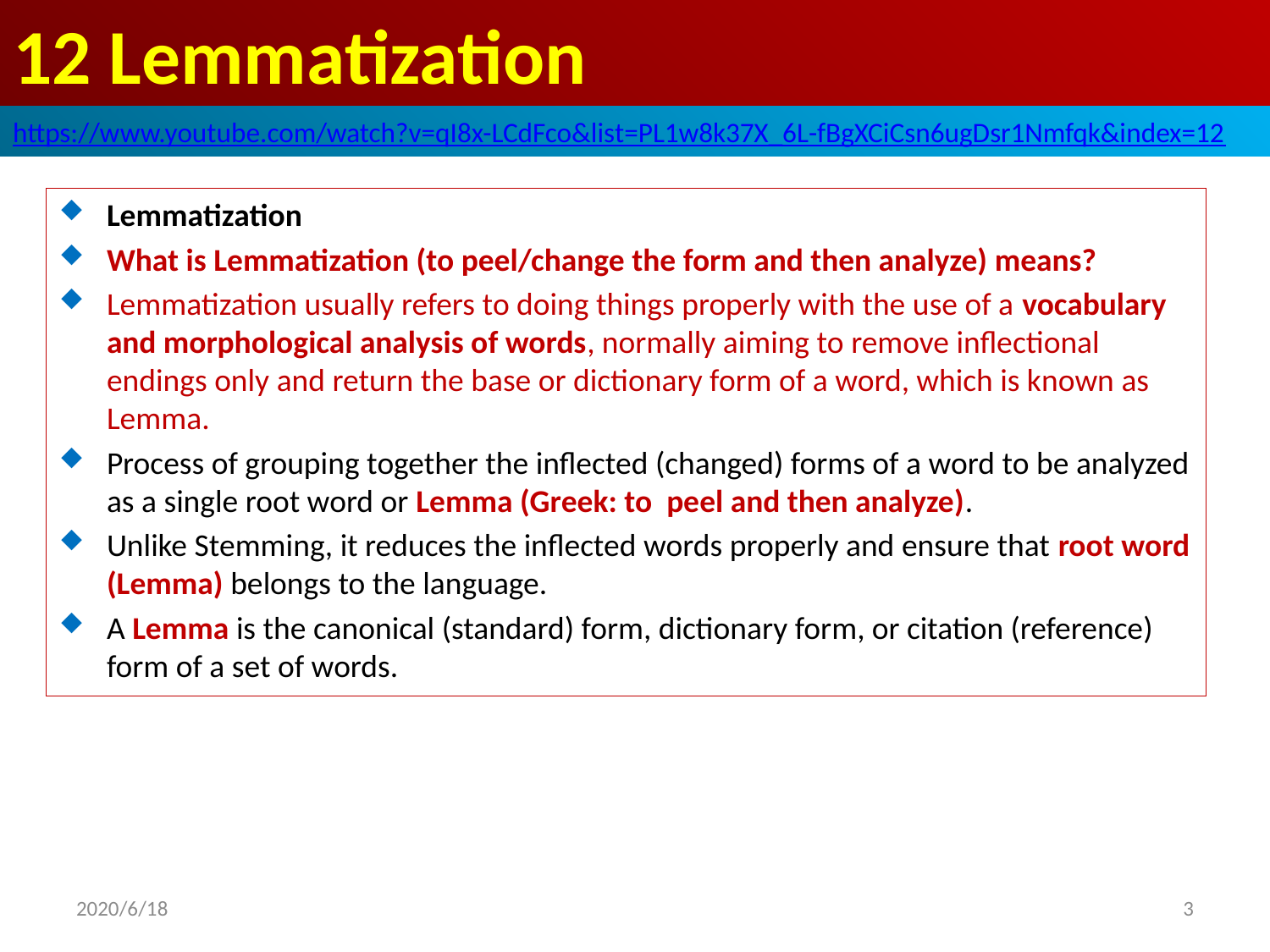

# 12 Lemmatization
https://www.youtube.com/watch?v=qI8x-LCdFco&list=PL1w8k37X_6L-fBgXCiCsn6ugDsr1Nmfqk&index=12
Lemmatization
What is Lemmatization (to peel/change the form and then analyze) means?
Lemmatization usually refers to doing things properly with the use of a vocabulary and morphological analysis of words, normally aiming to remove inflectional endings only and return the base or dictionary form of a word, which is known as Lemma.
Process of grouping together the inflected (changed) forms of a word to be analyzed as a single root word or Lemma (Greek: to  peel and then analyze).
Unlike Stemming, it reduces the inflected words properly and ensure that root word (Lemma) belongs to the language.
A Lemma is the canonical (standard) form, dictionary form, or citation (reference) form of a set of words.
2020/6/18
3